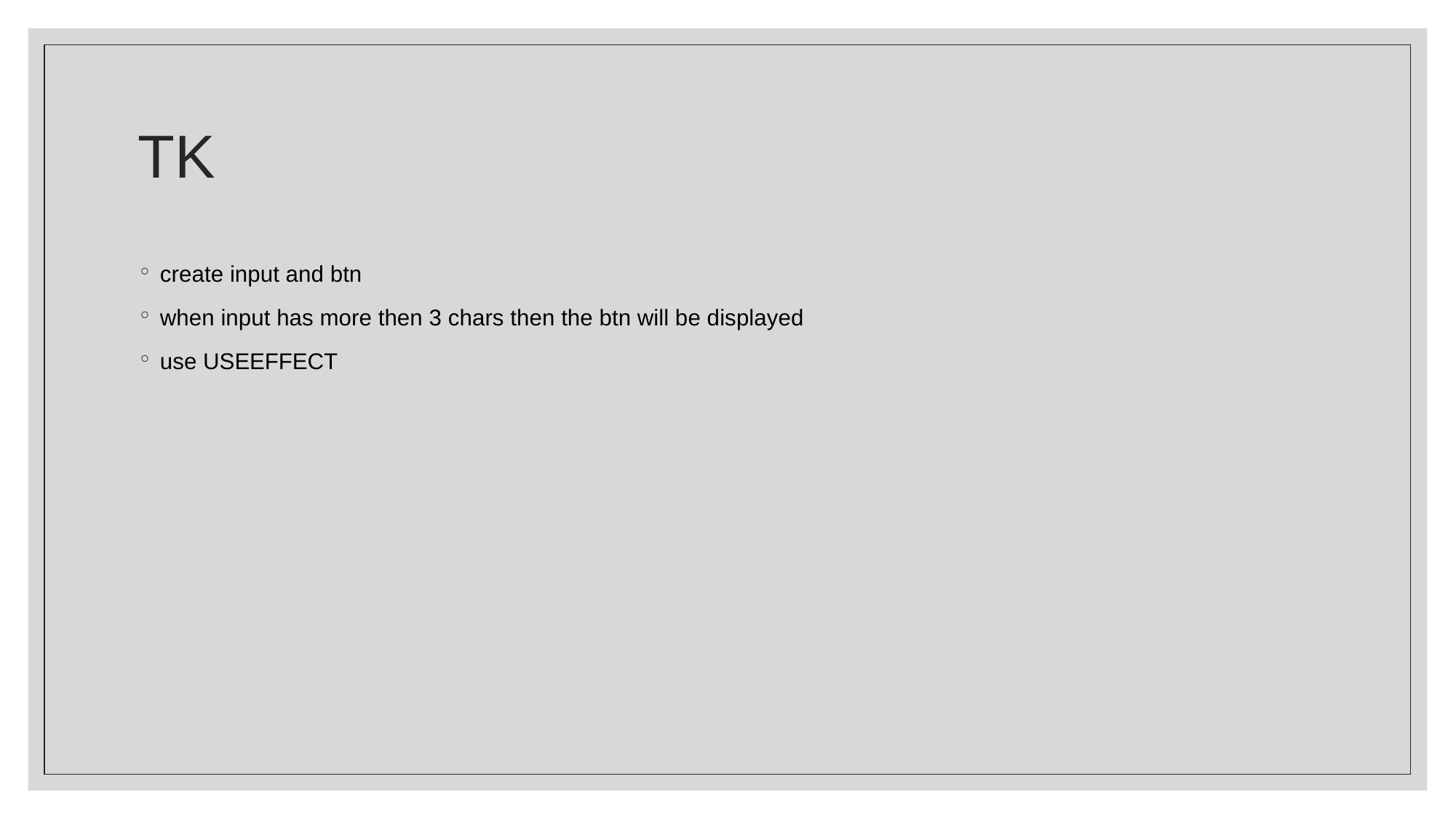

# TK
create input and btn
when input has more then 3 chars then the btn will be displayed
use USEEFFECT